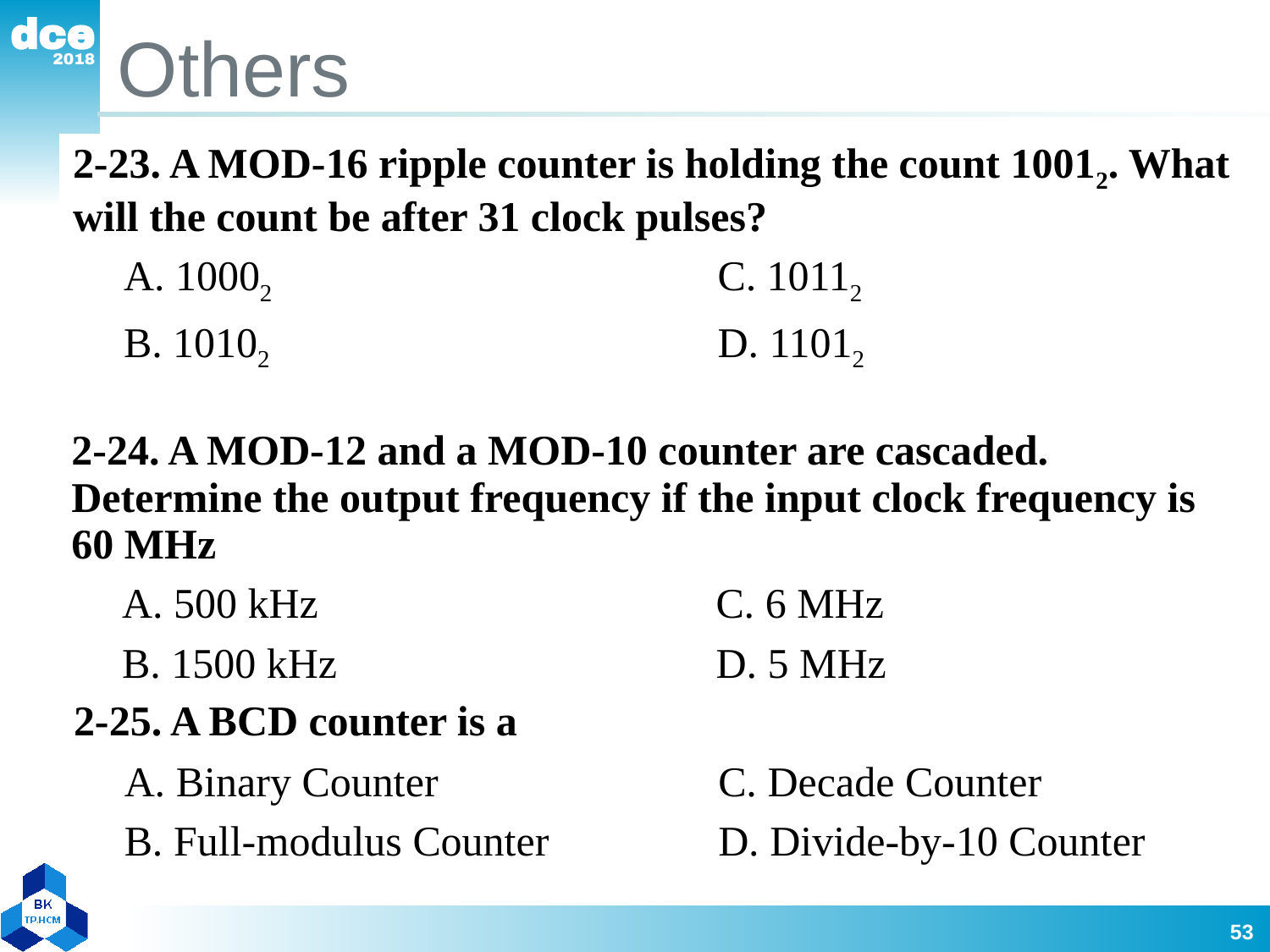

# Others
| 2-23. A MOD-16 ripple counter is holding the count 10012. What will the count be after 31 clock pulses? |  |
| --- | --- |
| A. 10002 | C. 10112 |
| B. 10102 | D. 11012 |
| 2-24. A MOD-12 and a MOD-10 counter are cascaded. Determine the output frequency if the input clock frequency is 60 MHz |  |
| --- | --- |
| A. 500 kHz | C. 6 MHz |
| B. 1500 kHz | D. 5 MHz |
| 2-25. A BCD counter is a |  |
| --- | --- |
| A. Binary Counter | C. Decade Counter |
| B. Full-modulus Counter | D. Divide-by-10 Counter |
53